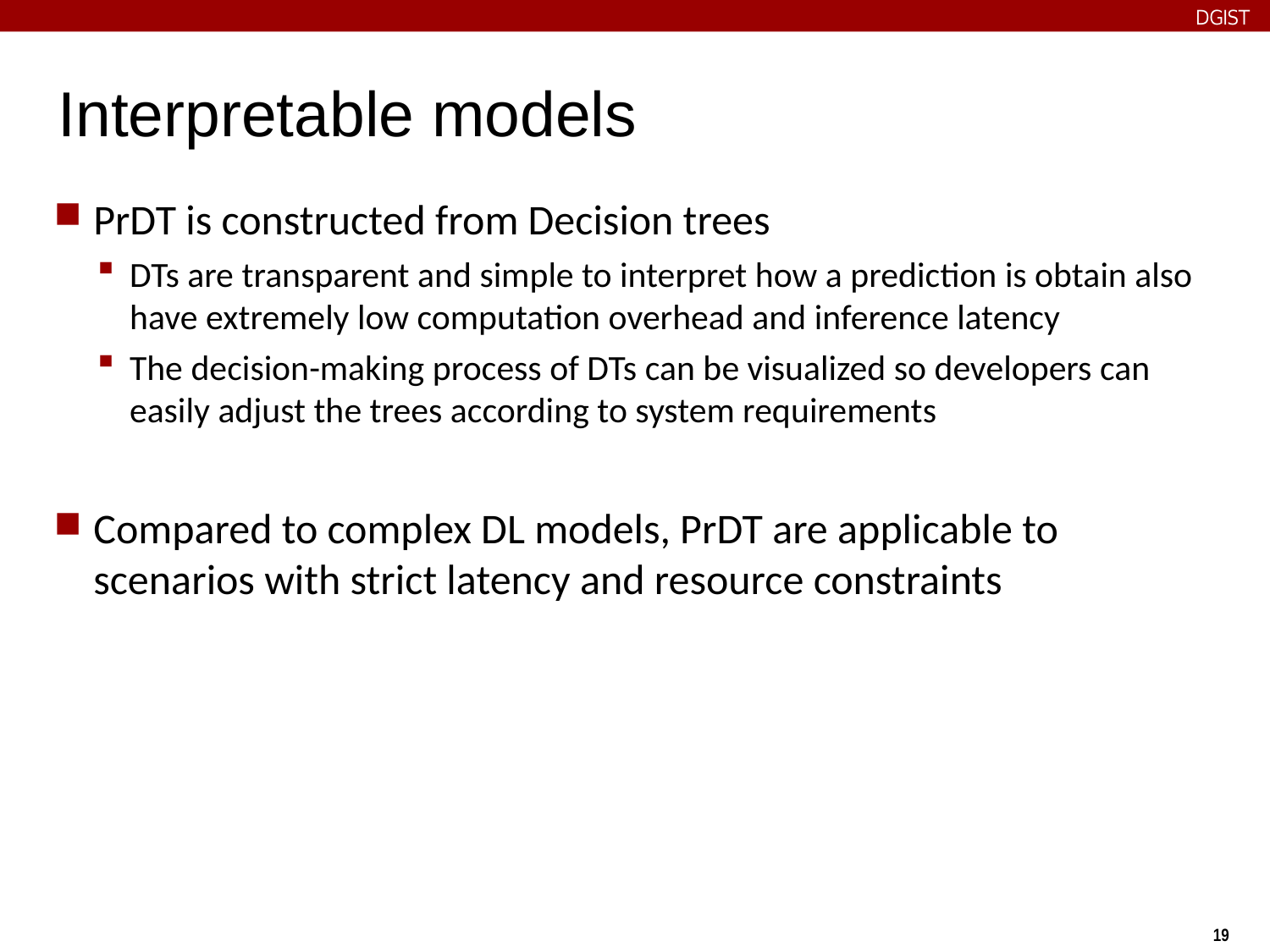

DGIST
# Interpretable models
PrDT is constructed from Decision trees
DTs are transparent and simple to interpret how a prediction is obtain also have extremely low computation overhead and inference latency
The decision-making process of DTs can be visualized so developers can easily adjust the trees according to system requirements

Compared to complex DL models, PrDT are applicable to scenarios with strict latency and resource constraints